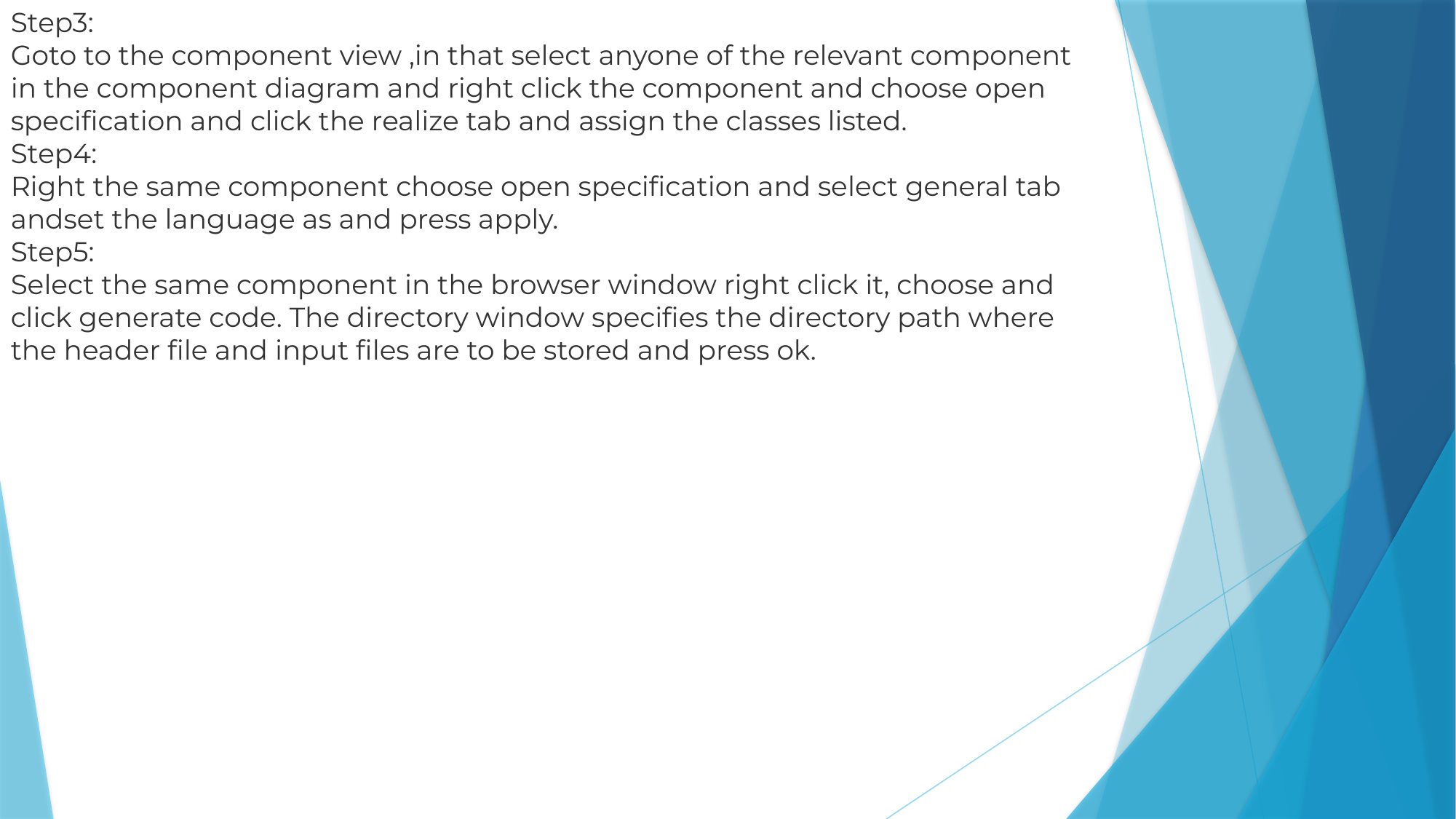

Step3:
Goto to the component view ,in that select anyone of the relevant component in the component diagram and right click the component and choose open specification and click the realize tab and assign the classes listed.
Step4:
Right the same component choose open specification and select general tab andset the language as and press apply.
Step5:
Select the same component in the browser window right click it, choose and click generate code. The directory window specifies the directory path where the header file and input files are to be stored and press ok.